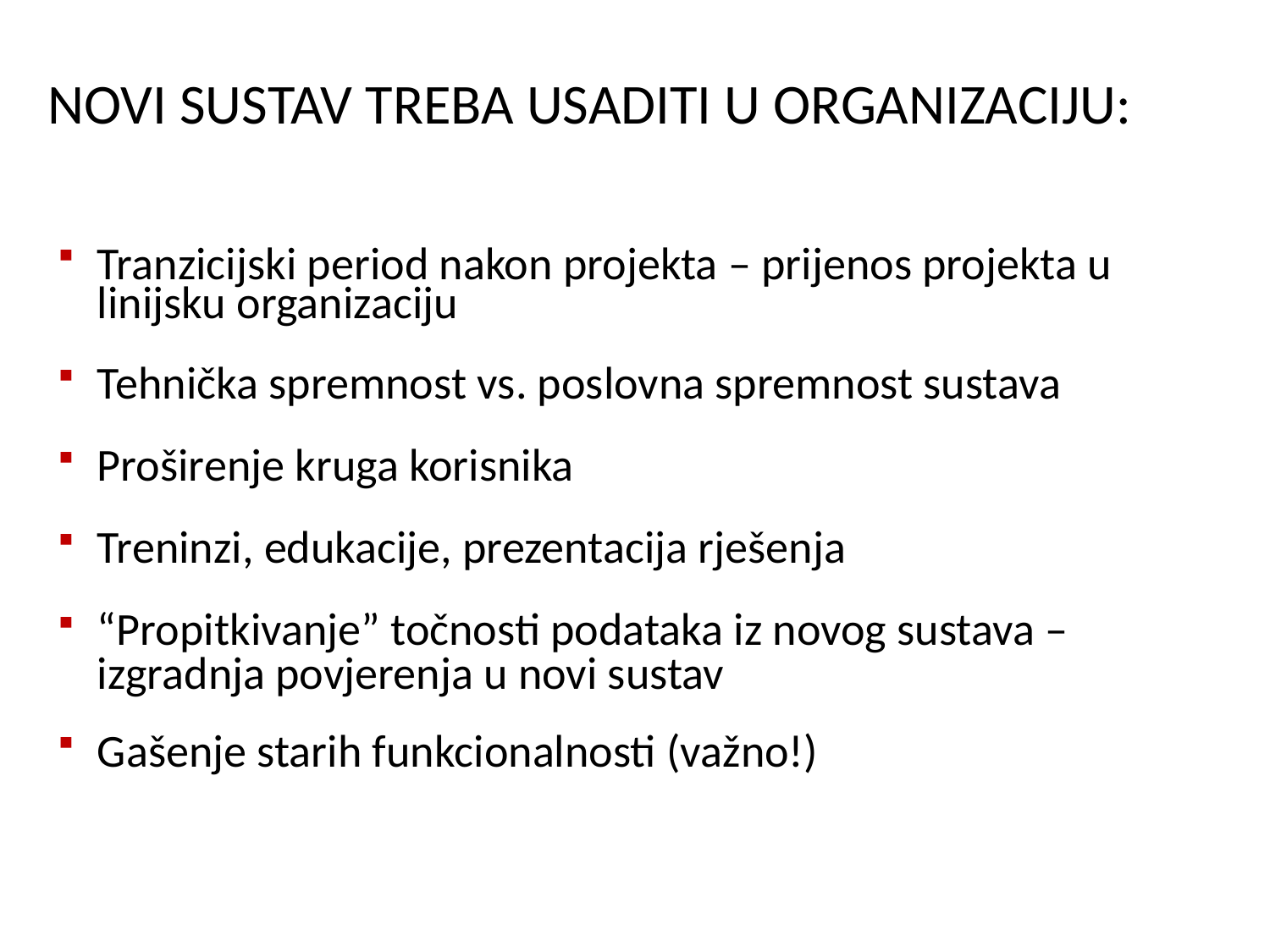

# NOVI Sustav treba usaditi u organizaciju:
Tranzicijski period nakon projekta – prijenos projekta u linijsku organizaciju
Tehnička spremnost vs. poslovna spremnost sustava
Proširenje kruga korisnika
Treninzi, edukacije, prezentacija rješenja
“Propitkivanje” točnosti podataka iz novog sustava – izgradnja povjerenja u novi sustav
Gašenje starih funkcionalnosti (važno!)